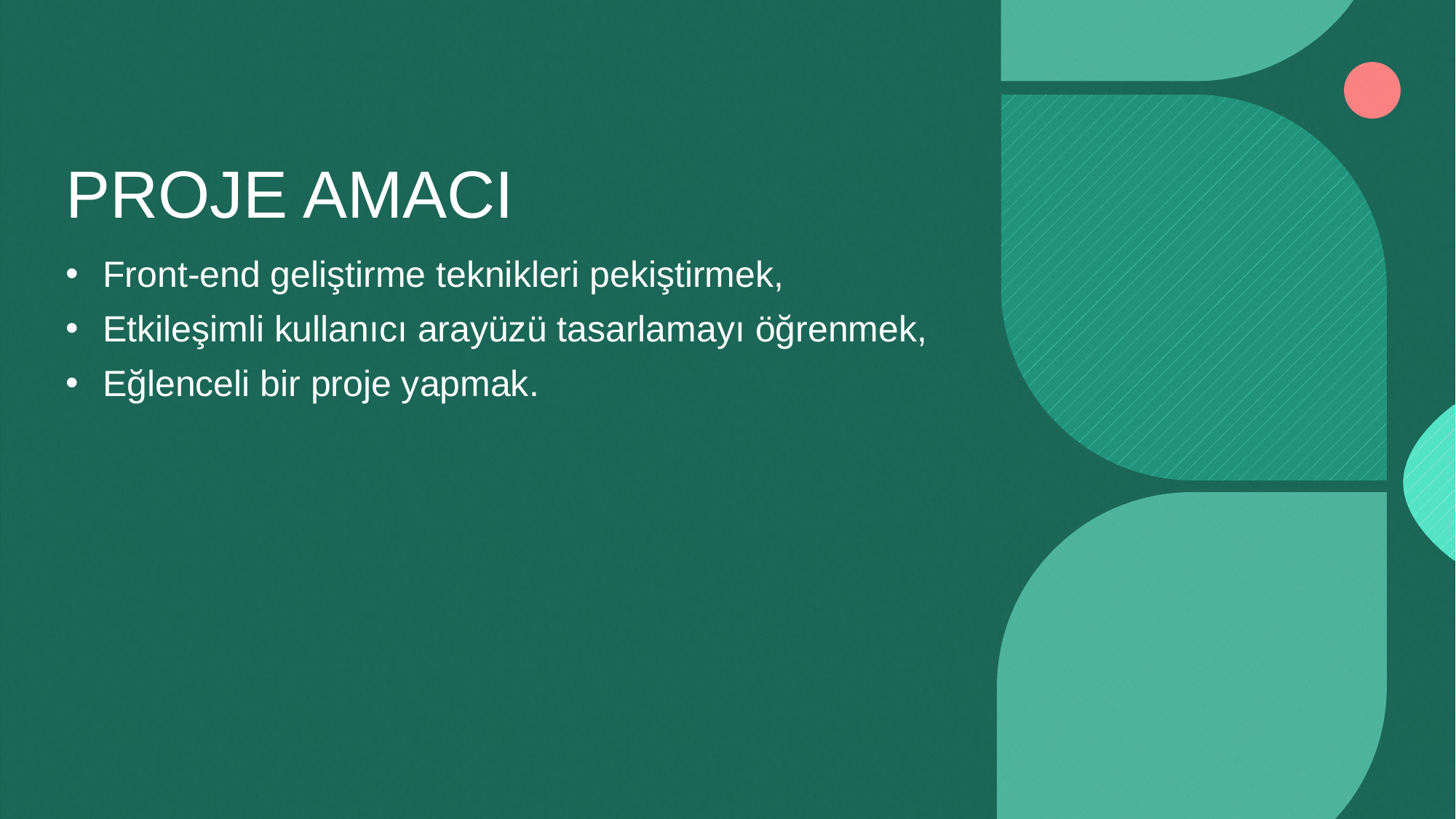

# PROJE AMACI
 Front-end geliştirme teknikleri pekiştirmek,
 Etkileşimli kullanıcı arayüzü tasarlamayı öğrenmek,
 Eğlenceli bir proje yapmak.